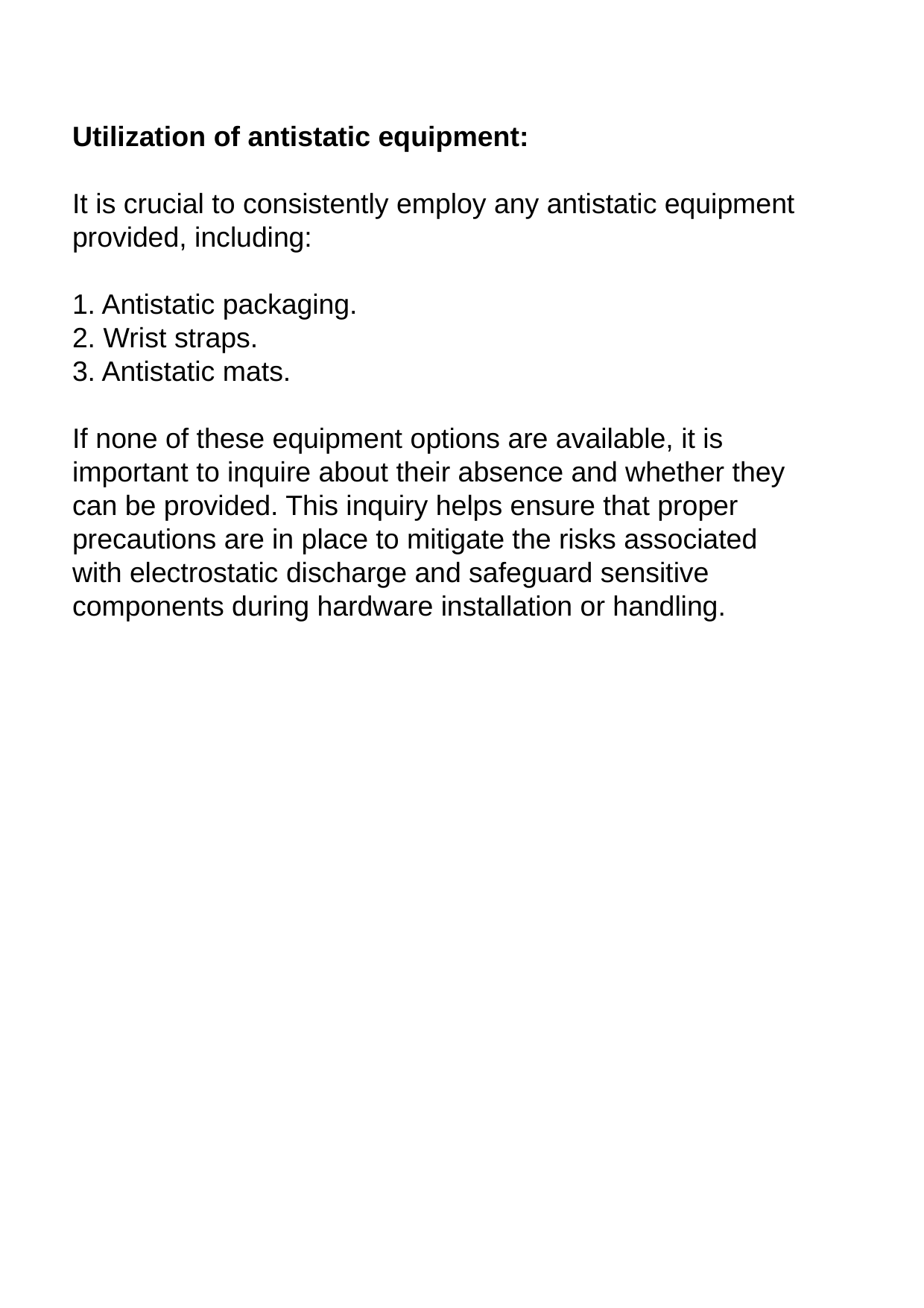

Utilization of antistatic equipment:

It is crucial to consistently employ any antistatic equipment provided, including:

1. Antistatic packaging.
2. Wrist straps.
3. Antistatic mats.

If none of these equipment options are available, it is important to inquire about their absence and whether they can be provided. This inquiry helps ensure that proper precautions are in place to mitigate the risks associated with electrostatic discharge and safeguard sensitive components during hardware installation or handling.
​